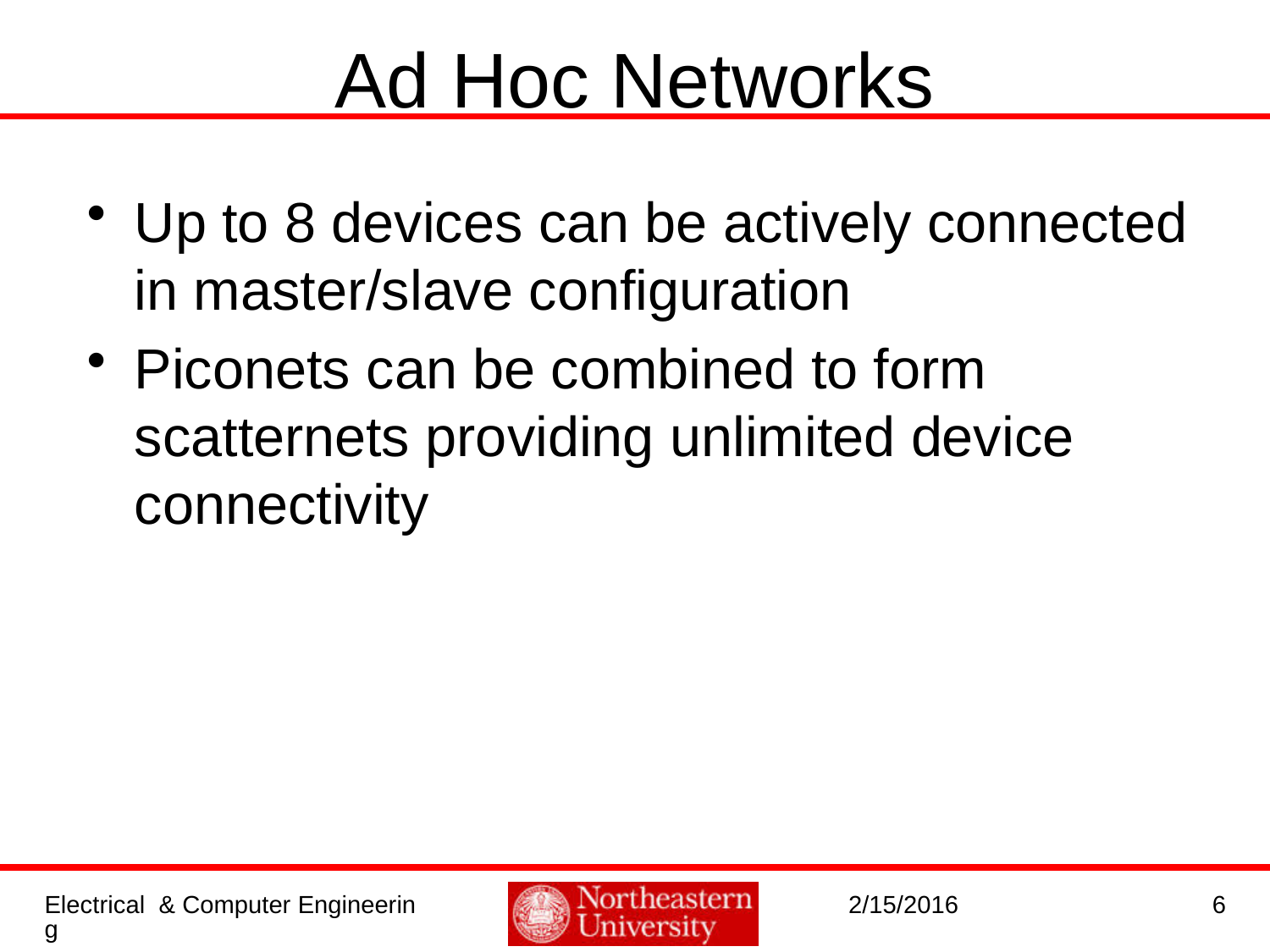

# Ad Hoc Networks
Up to 8 devices can be actively connected in master/slave configuration
Piconets can be combined to form scatternets providing unlimited device connectivity
Electrical  & Computer Engineering
2/15/2016
6